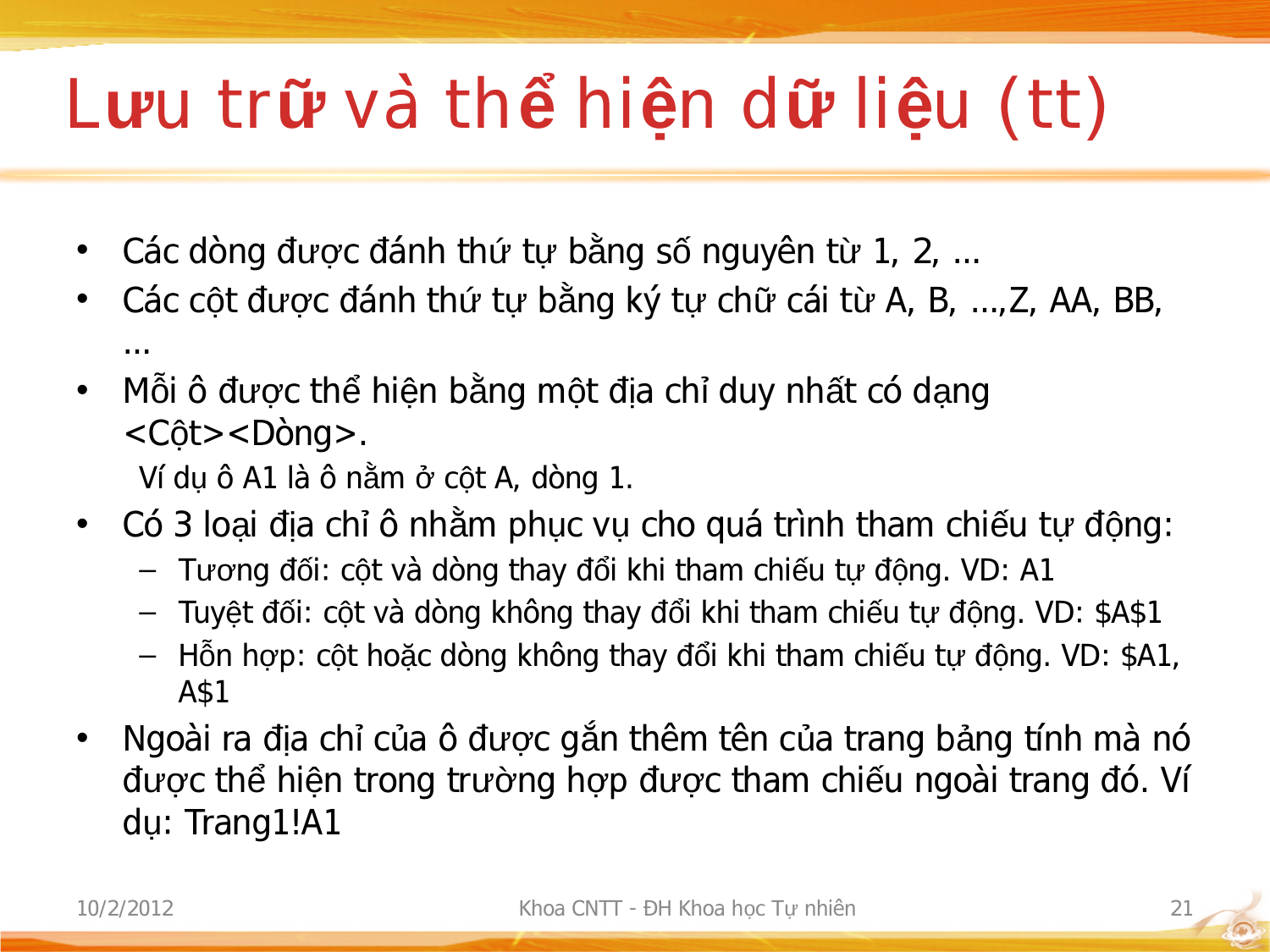

# Lưu trữ và thể hiện dữ liệu (tt)
Các dòng được đánh thứ tự bằng số nguyên từ 1, 2, …
Các cột được đánh thứ tự bằng ký tự chữ cái từ A, B, …,Z, AA, BB, …
Mỗi ô được thể hiện bằng một địa chỉ duy nhất có dạng <Cột><Dòng>.
Ví dụ ô A1 là ô nằm ở cột A, dòng 1.
Có 3 loại địa chỉ ô nhằm phục vụ cho quá trình tham chiếu tự động:
Tương đối: cột và dòng thay đổi khi tham chiếu tự động. VD: A1
Tuyệt đối: cột và dòng không thay đổi khi tham chiếu tự động. VD: $A$1
Hỗn hợp: cột hoặc dòng không thay đổi khi tham chiếu tự động. VD: $A1, A$1
Ngoài ra địa chỉ của ô được gắn thêm tên của trang bảng tính mà nó được thể hiện trong trường hợp được tham chiếu ngoài trang đó. Ví dụ: Trang1!A1
10/2/2012
Khoa CNTT - ĐH Khoa học Tự nhiên
21